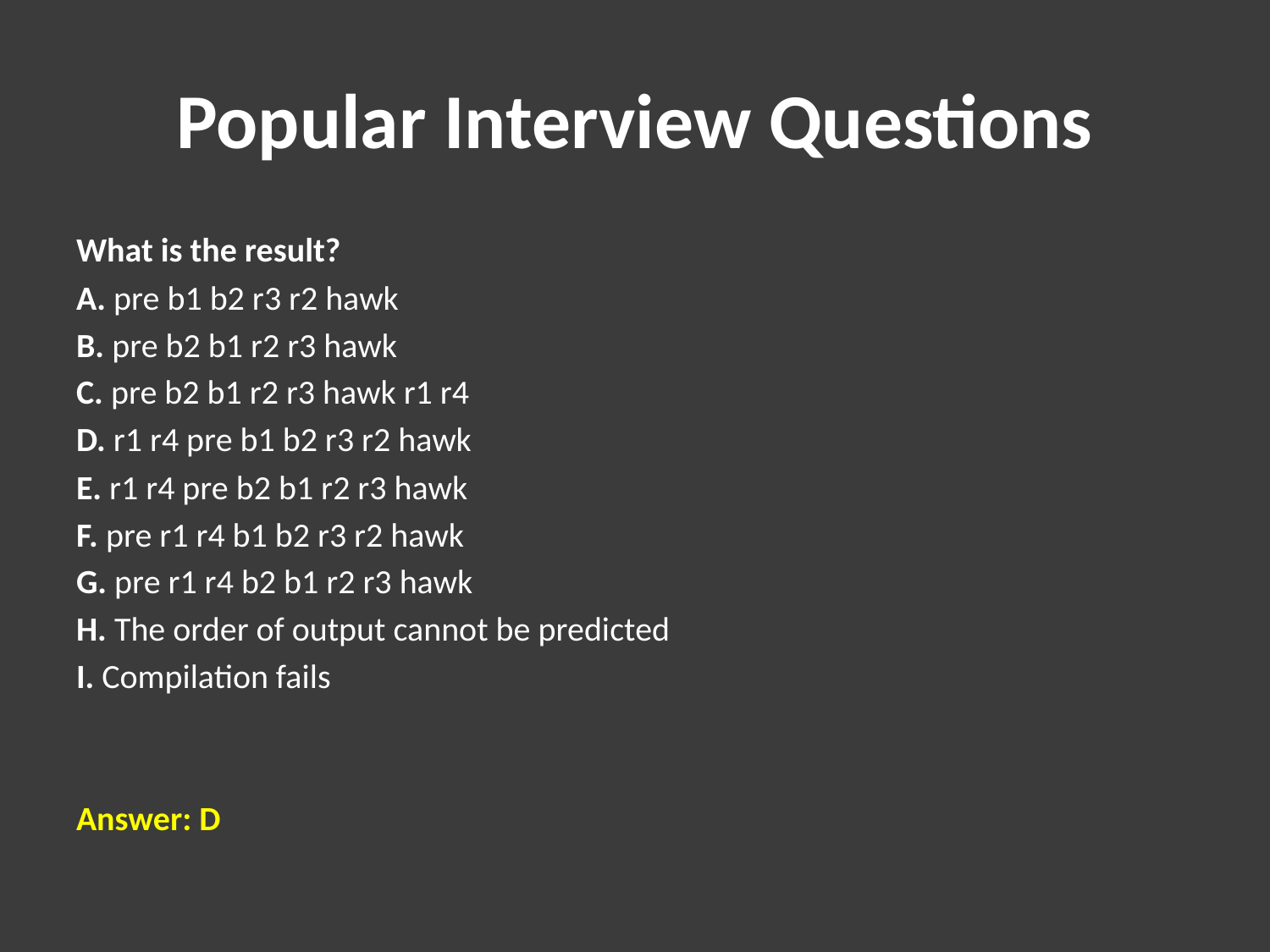

# Popular Interview Questions
What is the result?
A. pre b1 b2 r3 r2 hawk
B. pre b2 b1 r2 r3 hawk
C. pre b2 b1 r2 r3 hawk r1 r4
D. r1 r4 pre b1 b2 r3 r2 hawk
E. r1 r4 pre b2 b1 r2 r3 hawk
F. pre r1 r4 b1 b2 r3 r2 hawk
G. pre r1 r4 b2 b1 r2 r3 hawk
H. The order of output cannot be predicted
I. Compilation fails

Answer: D